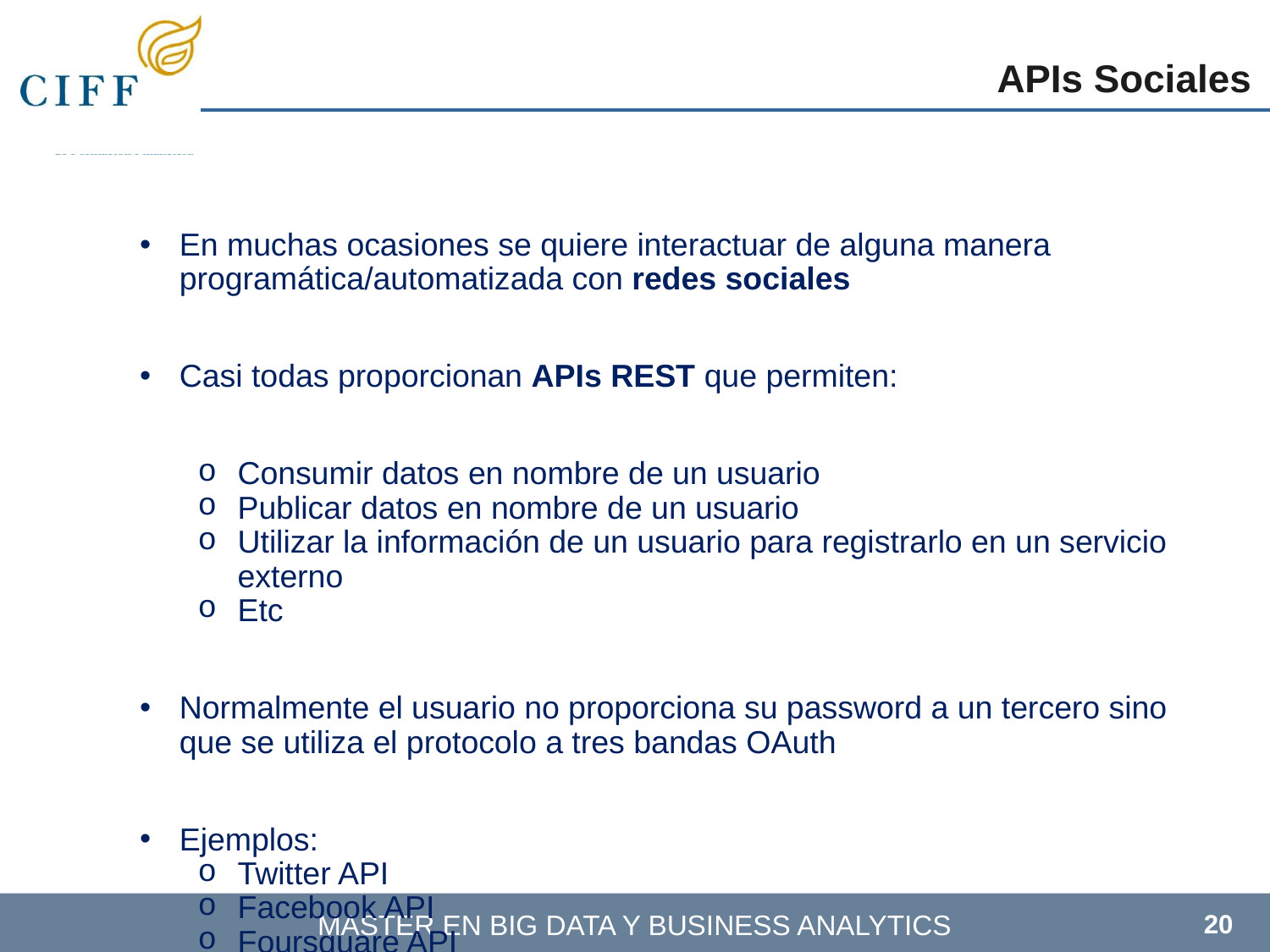

APIs Sociales
En muchas ocasiones se quiere interactuar de alguna manera programática/automatizada con redes sociales

Casi todas proporcionan APIs REST que permiten:

Consumir datos en nombre de un usuario
Publicar datos en nombre de un usuario
Utilizar la información de un usuario para registrarlo en un servicio externo
Etc

Normalmente el usuario no proporciona su password a un tercero sino que se utiliza el protocolo a tres bandas OAuth

Ejemplos:
Twitter API
Facebook API
Foursquare API

20